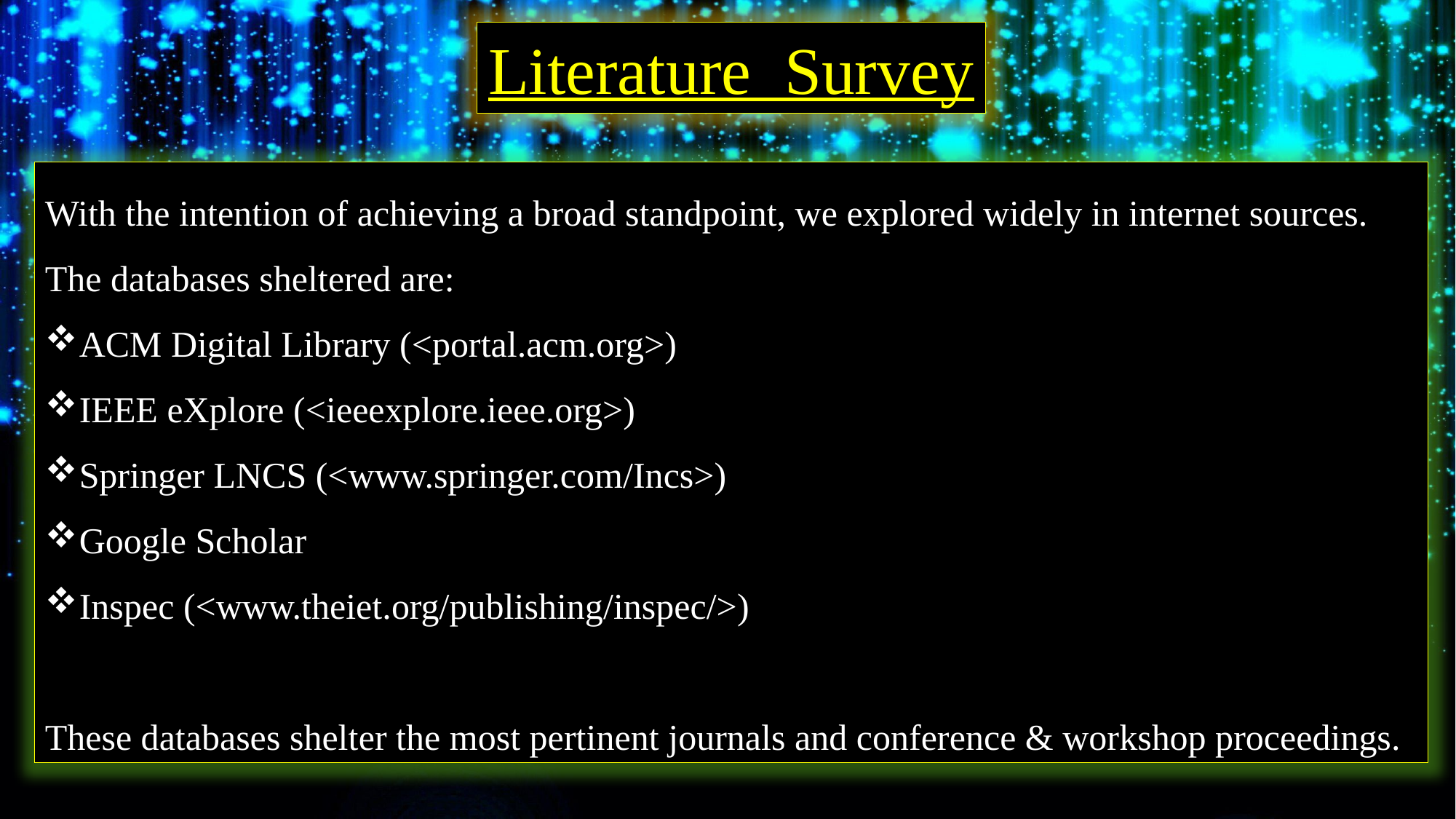

Literature  Survey
With the intention of achieving a broad standpoint, we explored widely in internet sources.
The databases sheltered are:
ACM Digital Library (<portal.acm.org>)
IEEE eXplore (<ieeexplore.ieee.org>)
Springer LNCS (<www.springer.com/Incs>)
Google Scholar
Inspec (<www.theiet.org/publishing/inspec/>)

These databases shelter the most pertinent journals and conference & workshop proceedings.